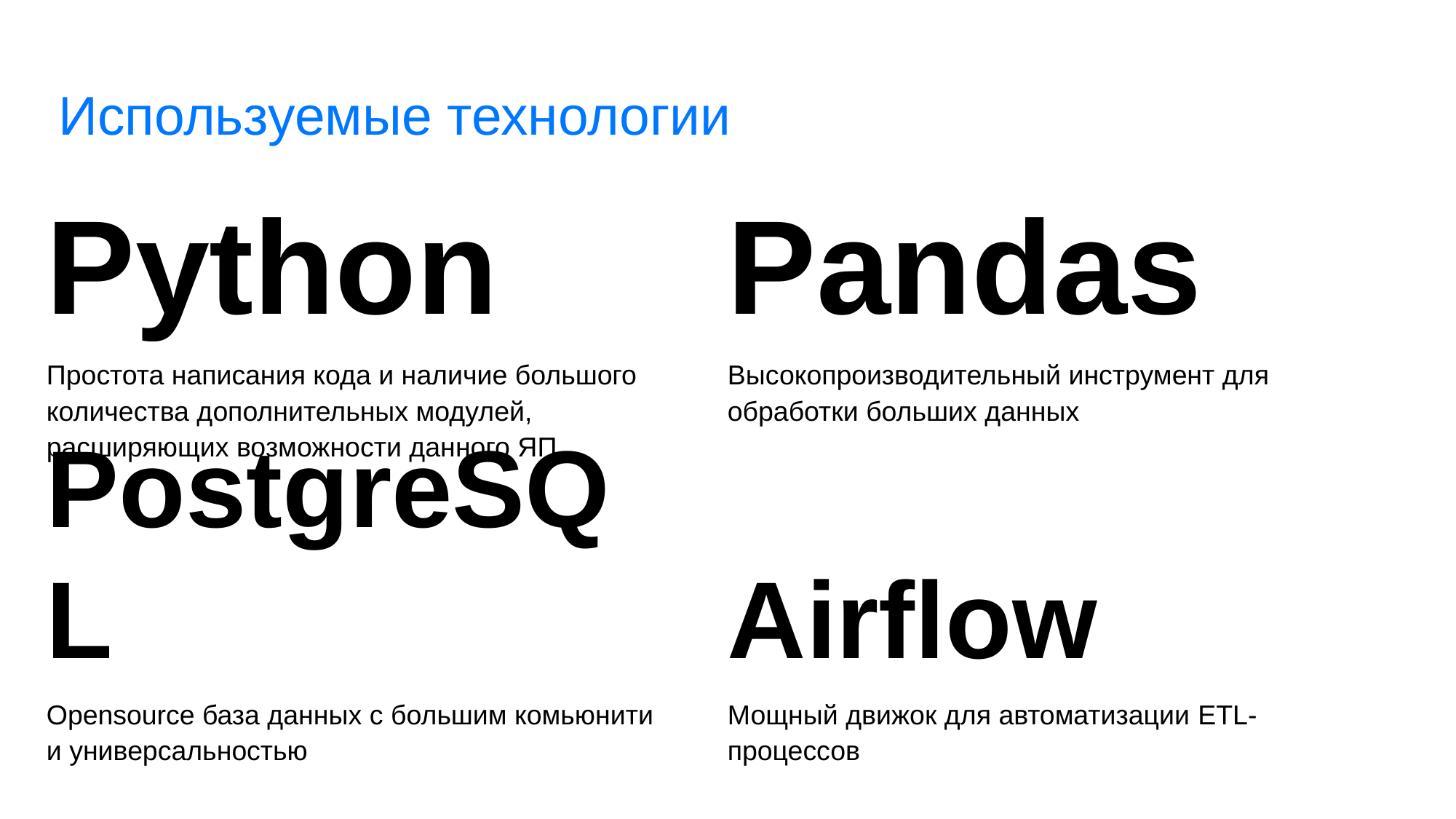

Используемые технологии
Python
Pandas
Простота написания кода и наличие большого количества дополнительных модулей, расширяющих возможности данного ЯП
Высокопроизводительный инструмент для обработки больших данных
PostgreSQL
Airflow
Opensource база данных с большим комьюнити и универсальностью
Мощный движок для автоматизации ETL-процессов